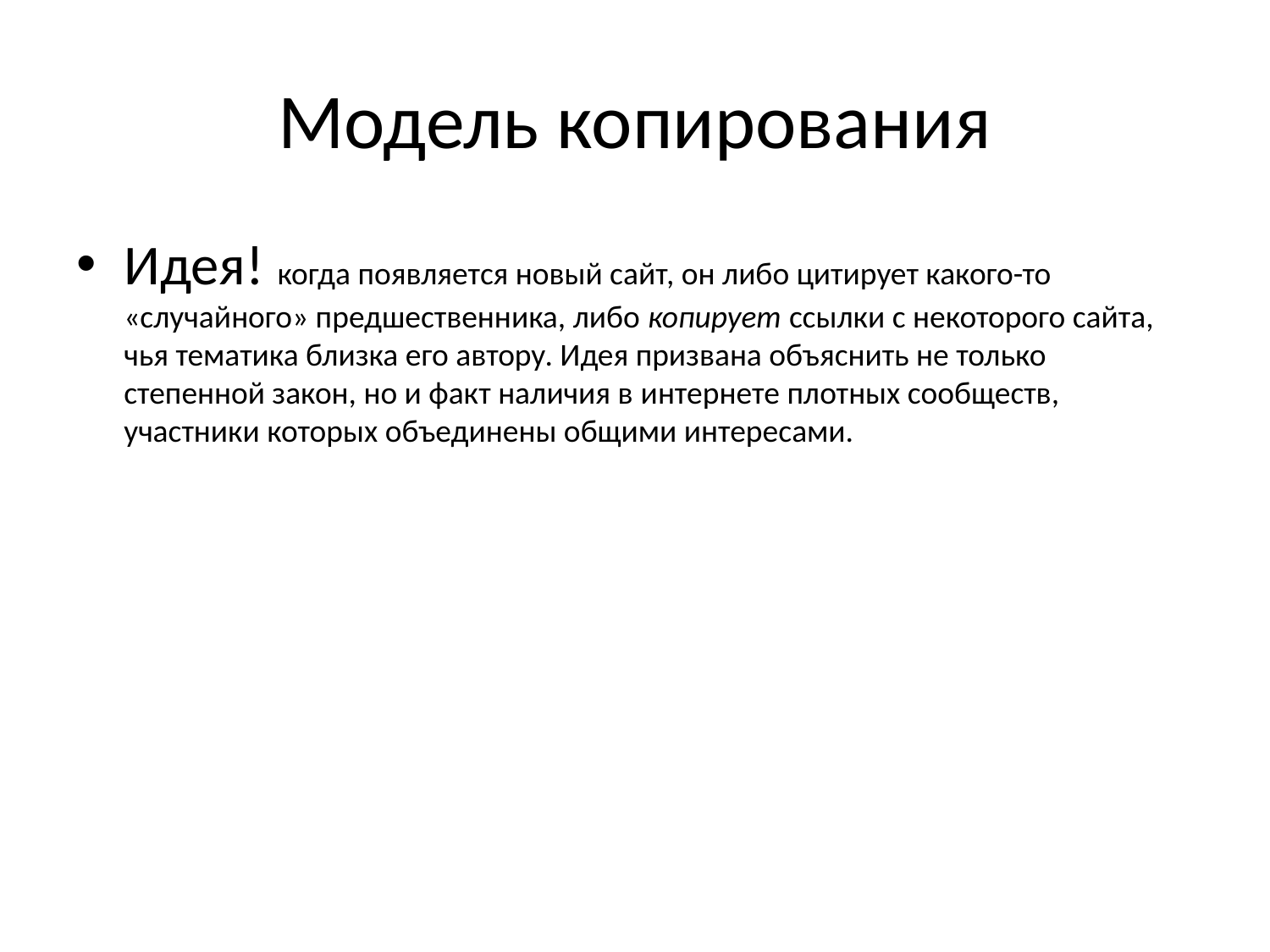

# Модель копирования
Идея! когда появляется новый сайт, он либо цитирует какого-то «случайного» предшественника, либо копирует ссылки с некоторого сайта, чья тематика близка его автору. Идея призвана объяснить не только степенной закон, но и факт наличия в интернете плотных сообществ, участники которых объединены общими интересами.